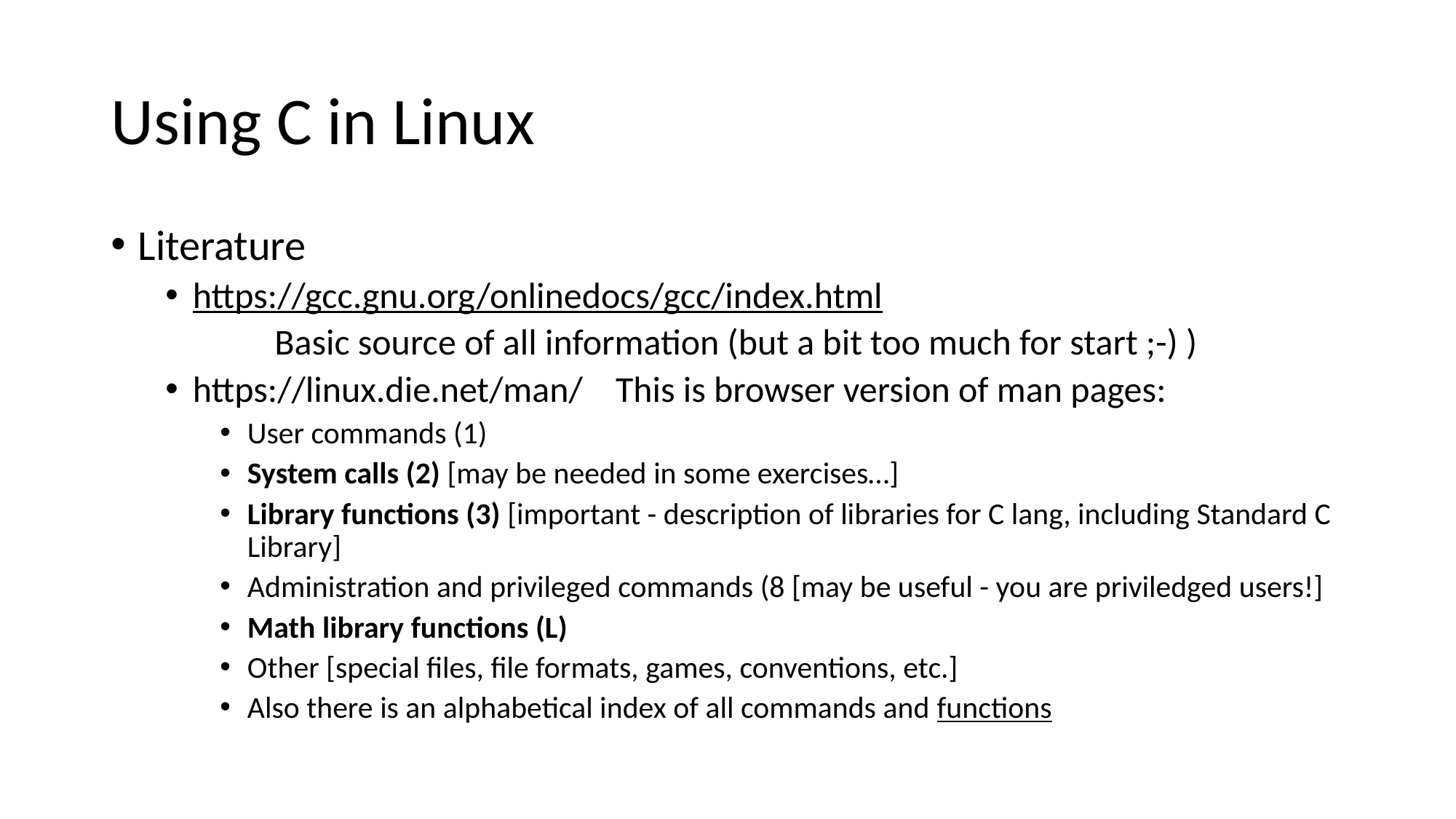

# Using C in Linux
Literature
https://gcc.gnu.org/onlinedocs/gcc/index.html
	Basic source of all information (but a bit too much for start ;-) )
https://linux.die.net/man/    This is browser version of man pages:
User commands (1)
System calls (2) [may be needed in some exercises…]
Library functions (3) [important - description of libraries for C lang, including Standard C Library]
Administration and privileged commands (8 [may be useful - you are priviledged users!]
Math library functions (L)
Other [special files, file formats, games, conventions, etc.]
Also there is an alphabetical index of all commands and functions